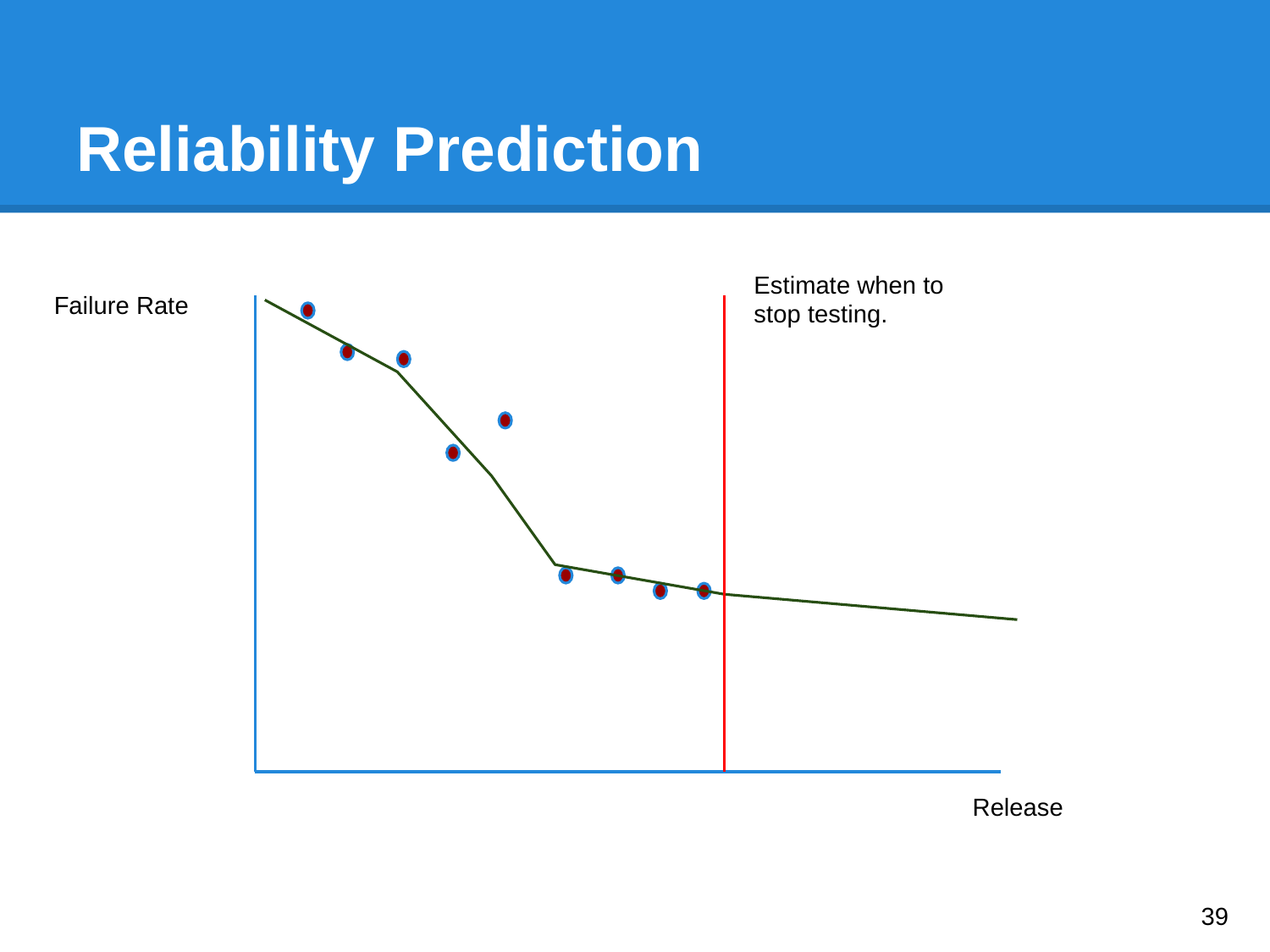

# Reliability Prediction
Estimate when to stop testing.
Failure Rate

Release
39